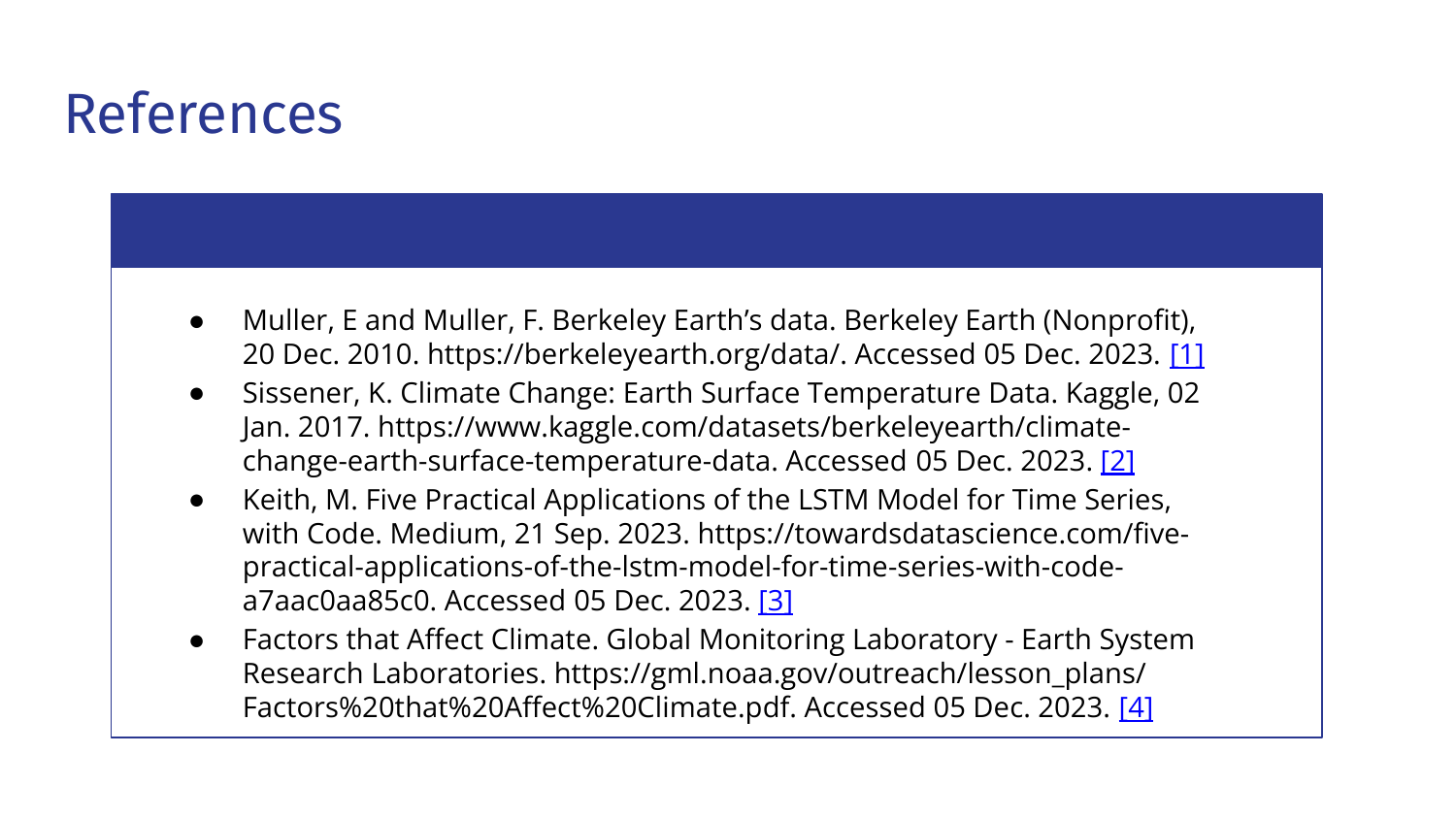

# References

Muller, E and Muller, F. Berkeley Earth’s data. Berkeley Earth (Nonprofit), 20 Dec. 2010. https://berkeleyearth.org/data/. Accessed 05 Dec. 2023. [1]
Sissener, K. Climate Change: Earth Surface Temperature Data. Kaggle, 02 Jan. 2017. https://www.kaggle.com/datasets/berkeleyearth/climate-change-earth-surface-temperature-data. Accessed 05 Dec. 2023. [2]
Keith, M. Five Practical Applications of the LSTM Model for Time Series, with Code. Medium, 21 Sep. 2023. https://towardsdatascience.com/five-practical-applications-of-the-lstm-model-for-time-series-with-code-a7aac0aa85c0. Accessed 05 Dec. 2023. [3]
Factors that Affect Climate. Global Monitoring Laboratory - Earth System Research Laboratories. https://gml.noaa.gov/outreach/lesson_plans/ Factors%20that%20Affect%20Climate.pdf. Accessed 05 Dec. 2023. [4]